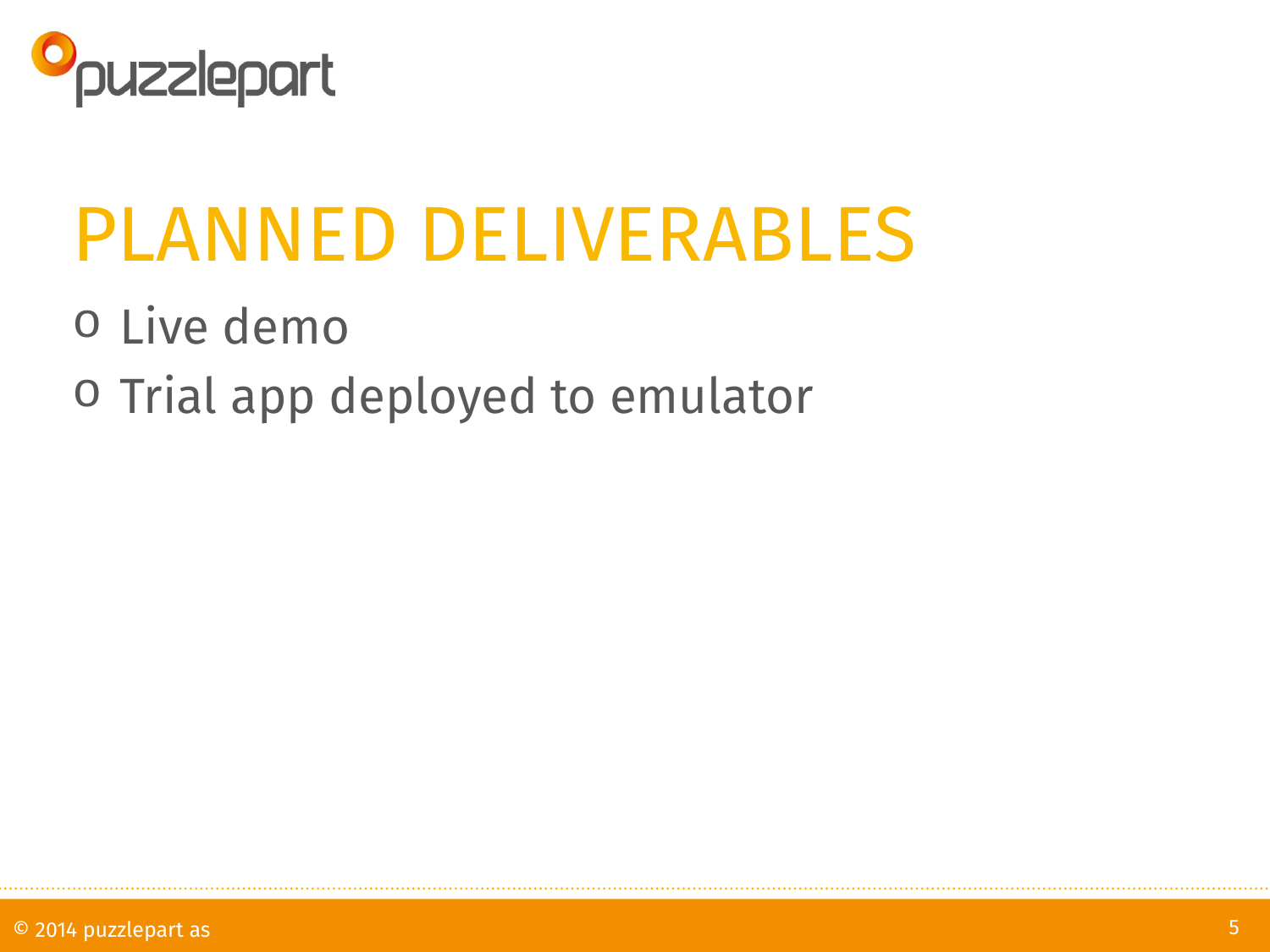

# planned deliverables
Live demo
Trial app deployed to emulator
5
© 2014 puzzlepart as